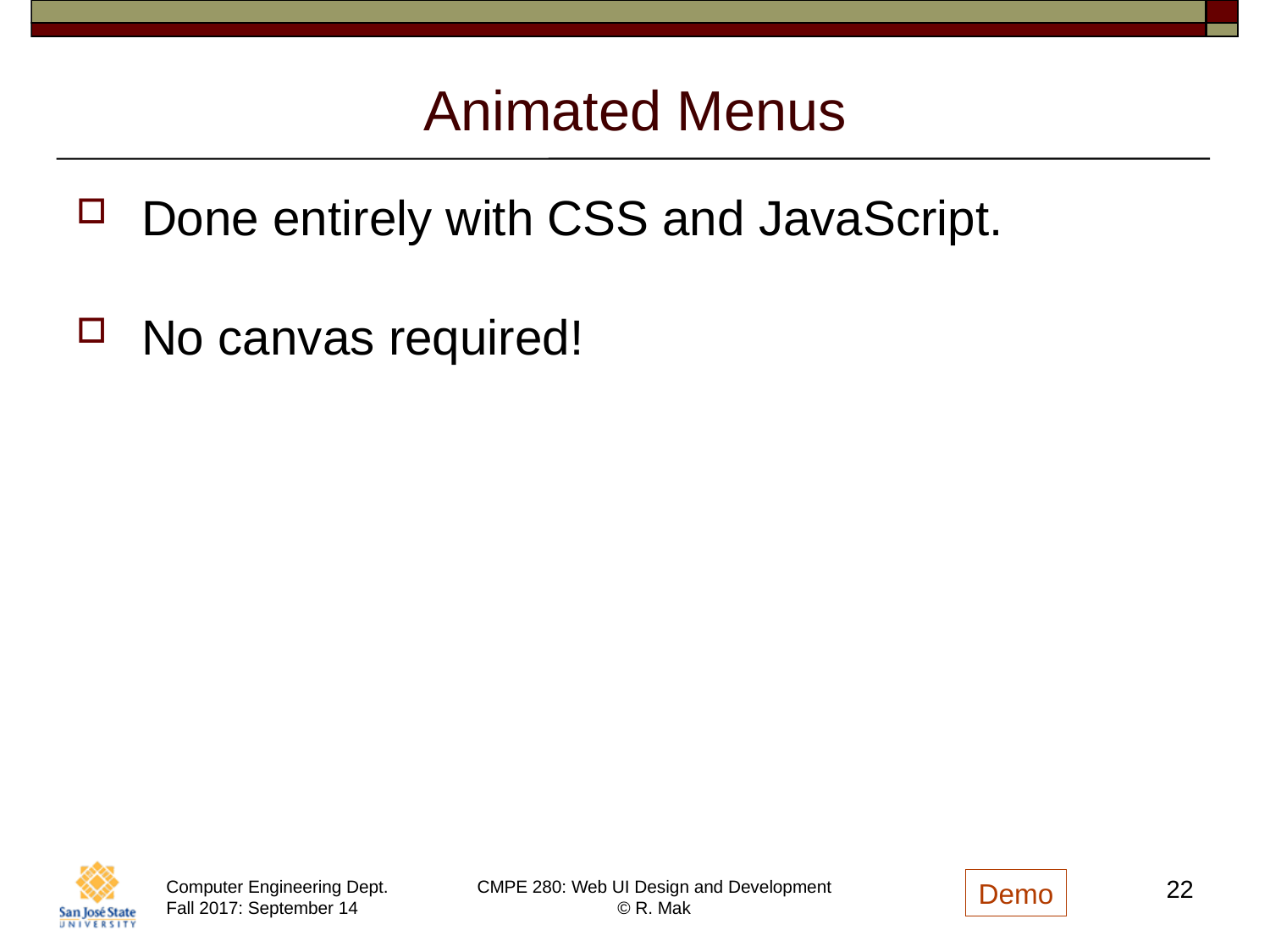

# Animated Menus
Done entirely with CSS and JavaScript.

No canvas required!

22
Demo